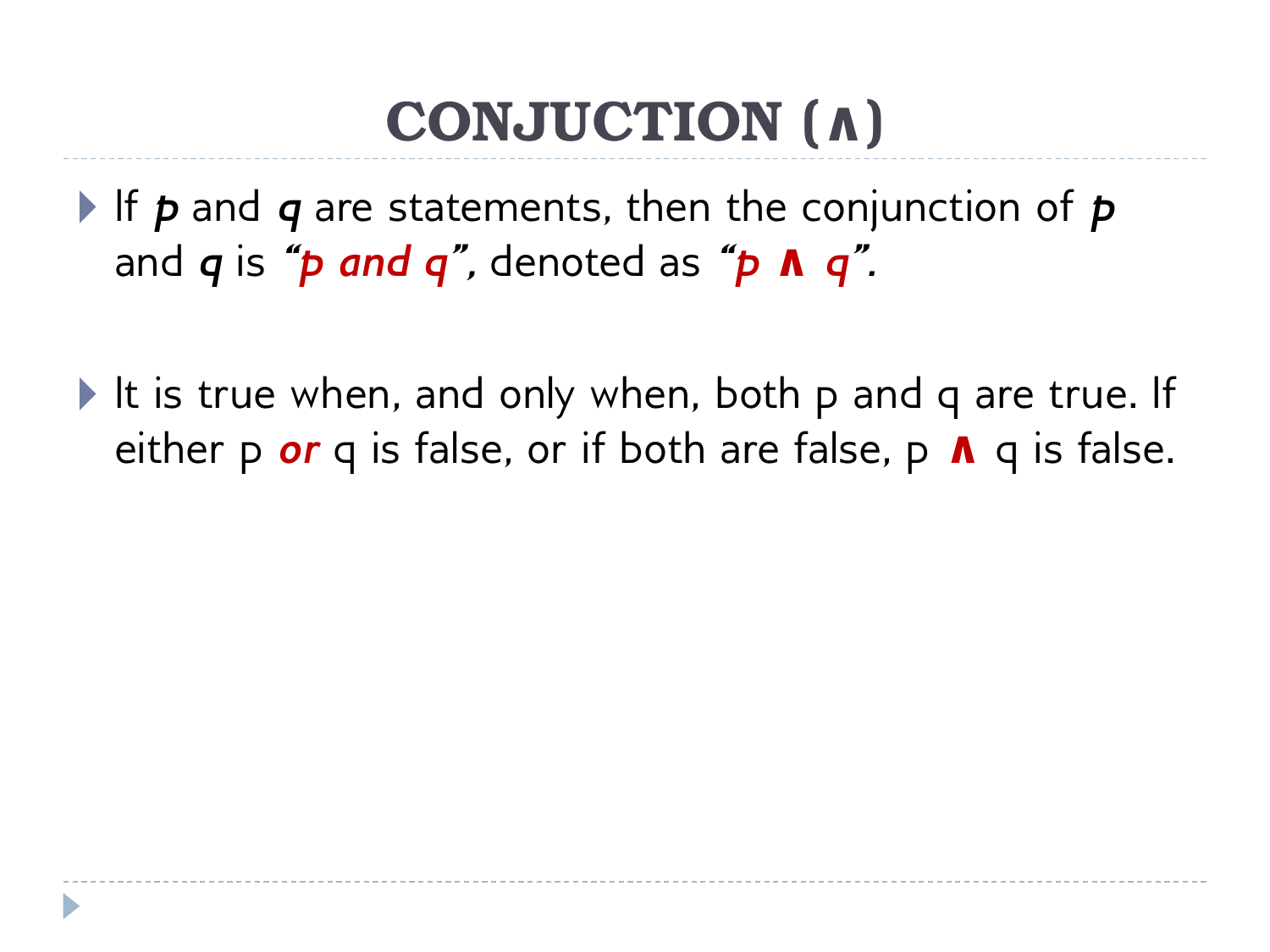

# CONJUCTION (∧)
If p and q are statements, then the conjunction of p and q is “p and q”, denoted as “p ∧ q”.

It is true when, and only when, both p and q are true. If either p or q is false, or if both are false, p ∧ q is false.